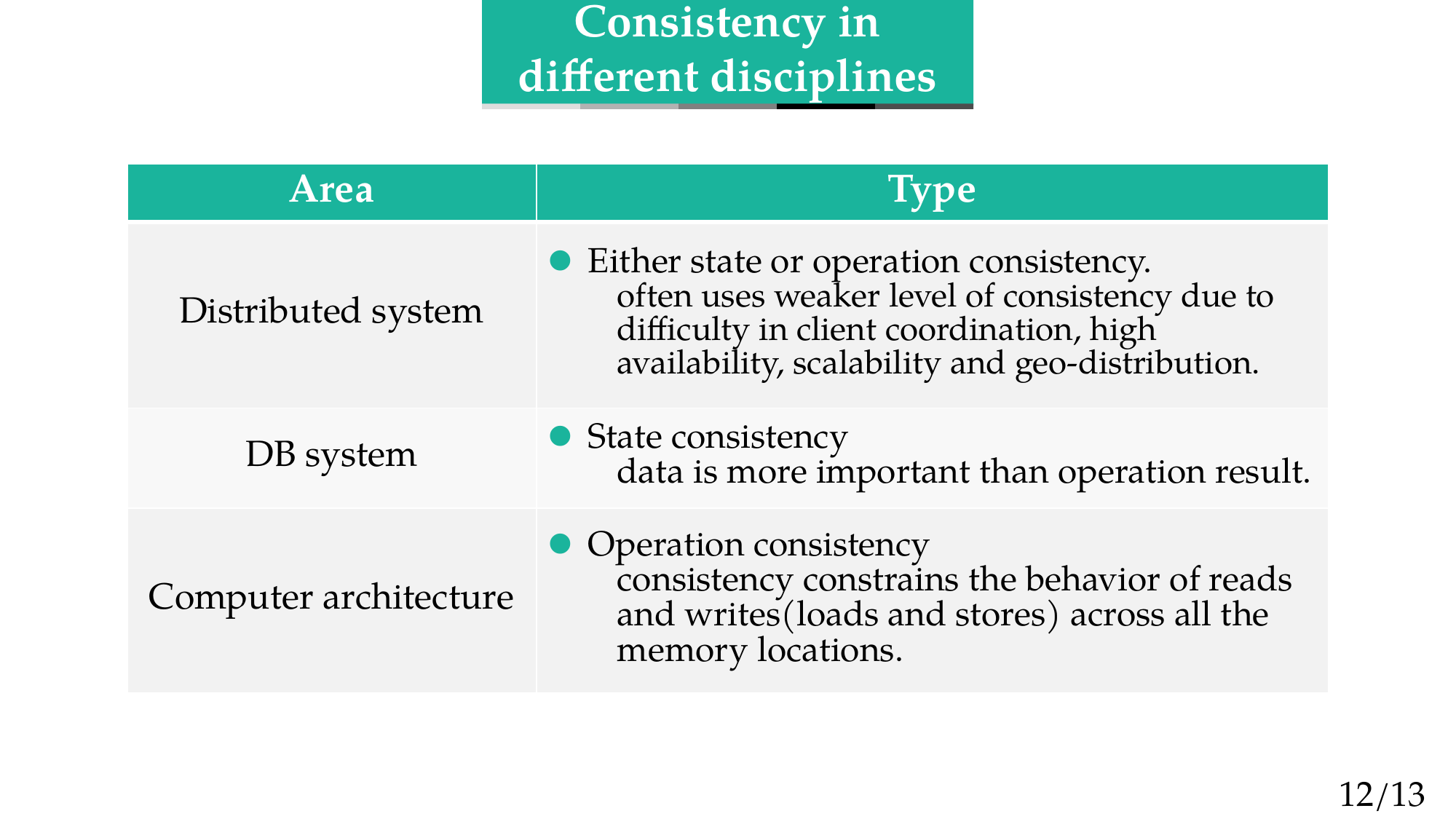

Consistency in different disciplines

| Area | Type |
| --- | --- |
| Distributed system | Either state or operation consistency. often uses weaker level of consistency due to difficulty in client coordination, high availability, scalability and geo-distribution. |
| DB system | State consistency data is more important than operation result. |
| Computer architecture | Operation consistency consistency constrains the behavior of reads and writes(loads and stores) across all the memory locations. |
12/13